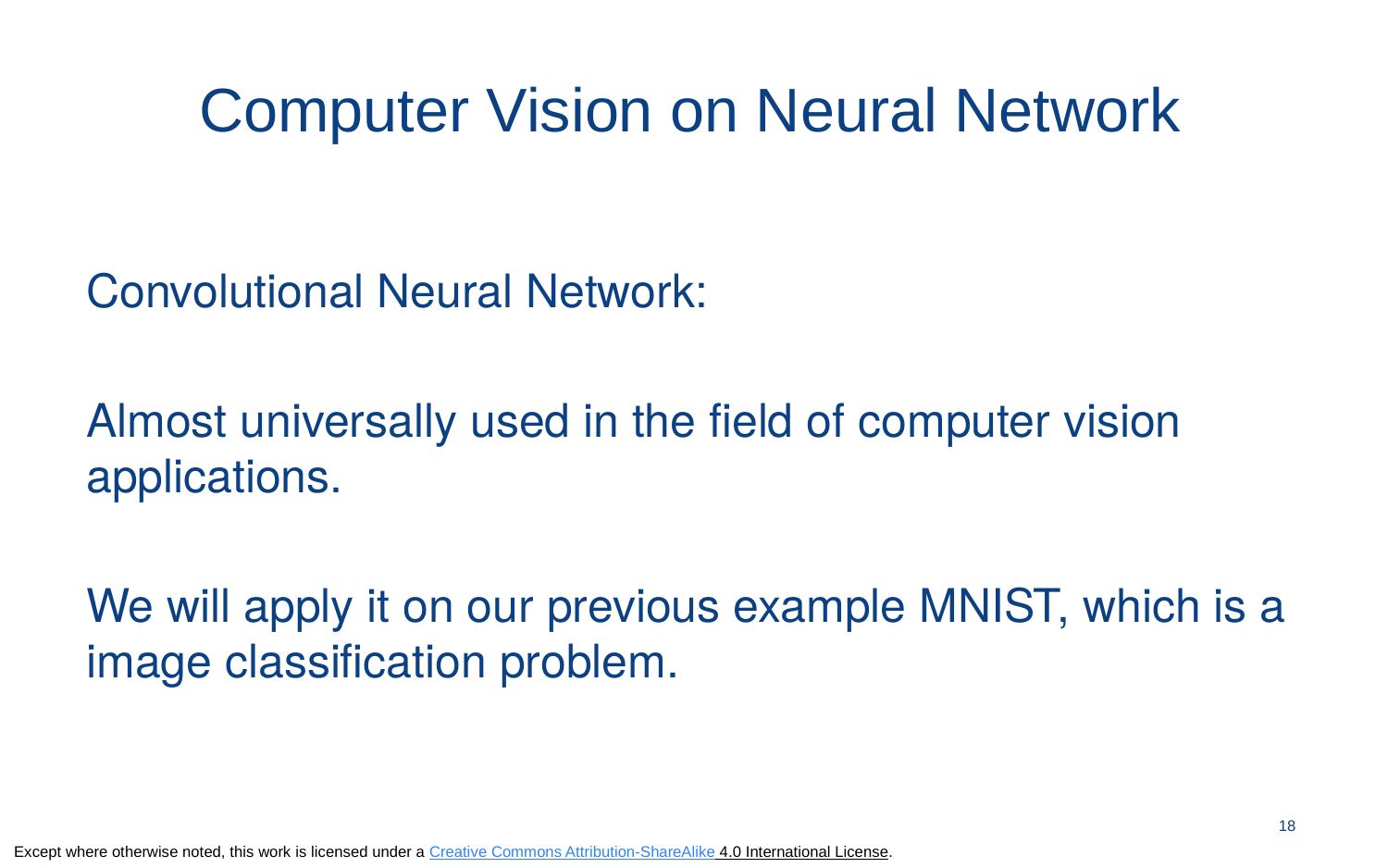

# Computer Vision on Neural Network
Convolutional Neural Network:

Almost universally used in the field of computer vision applications.

We will apply it on our previous example MNIST, which is a image classification problem.

18